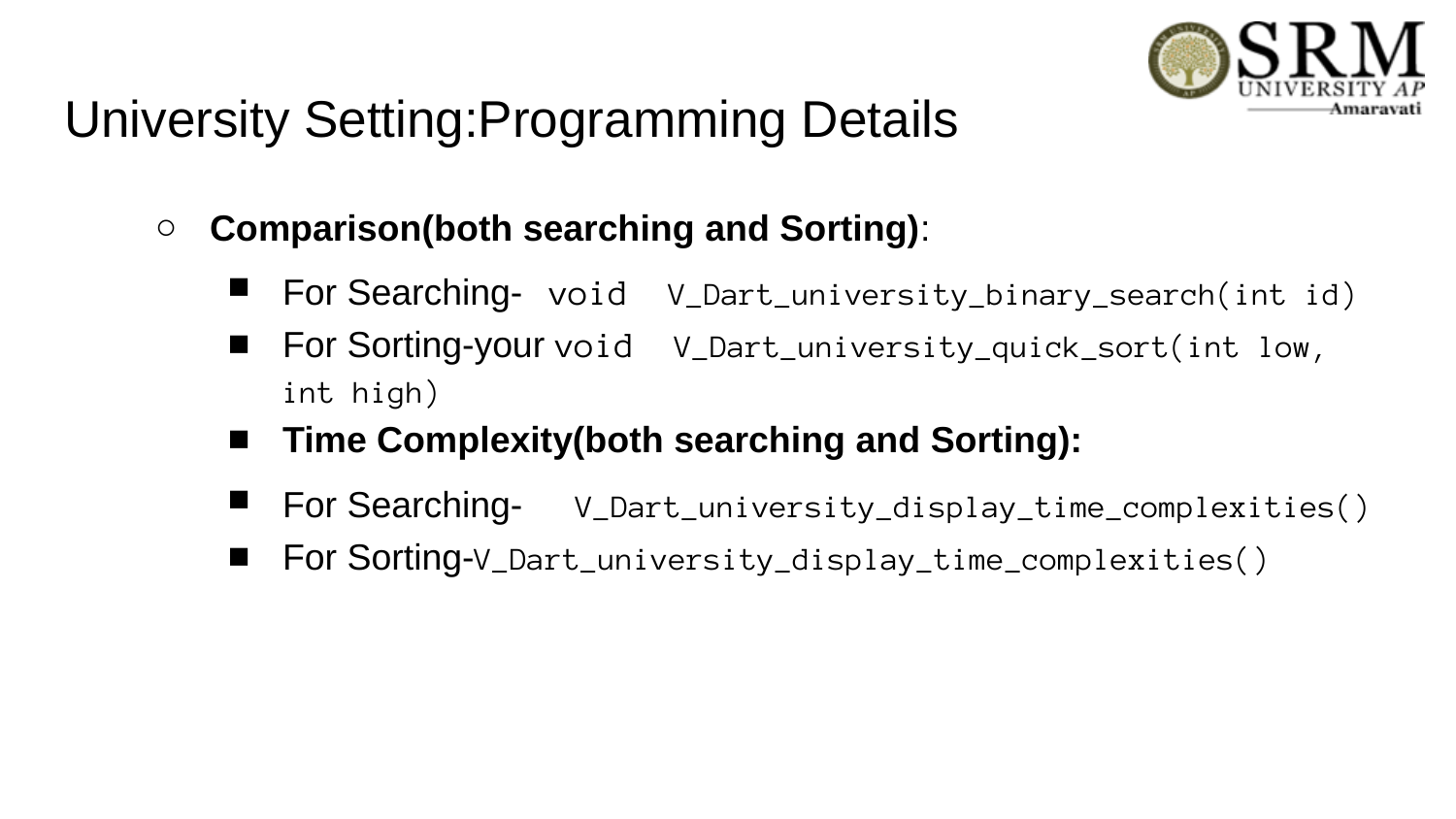

# University Setting:Programming Details

Comparison(both searching and Sorting):
For Searching- void  V_Dart_university_binary_search(int id)
For Sorting-your void  V_Dart_university_quick_sort(int low, int high)
Time Complexity(both searching and Sorting):
For Searching-  V_Dart_university_display_time_complexities()
For Sorting-V_Dart_university_display_time_complexities()